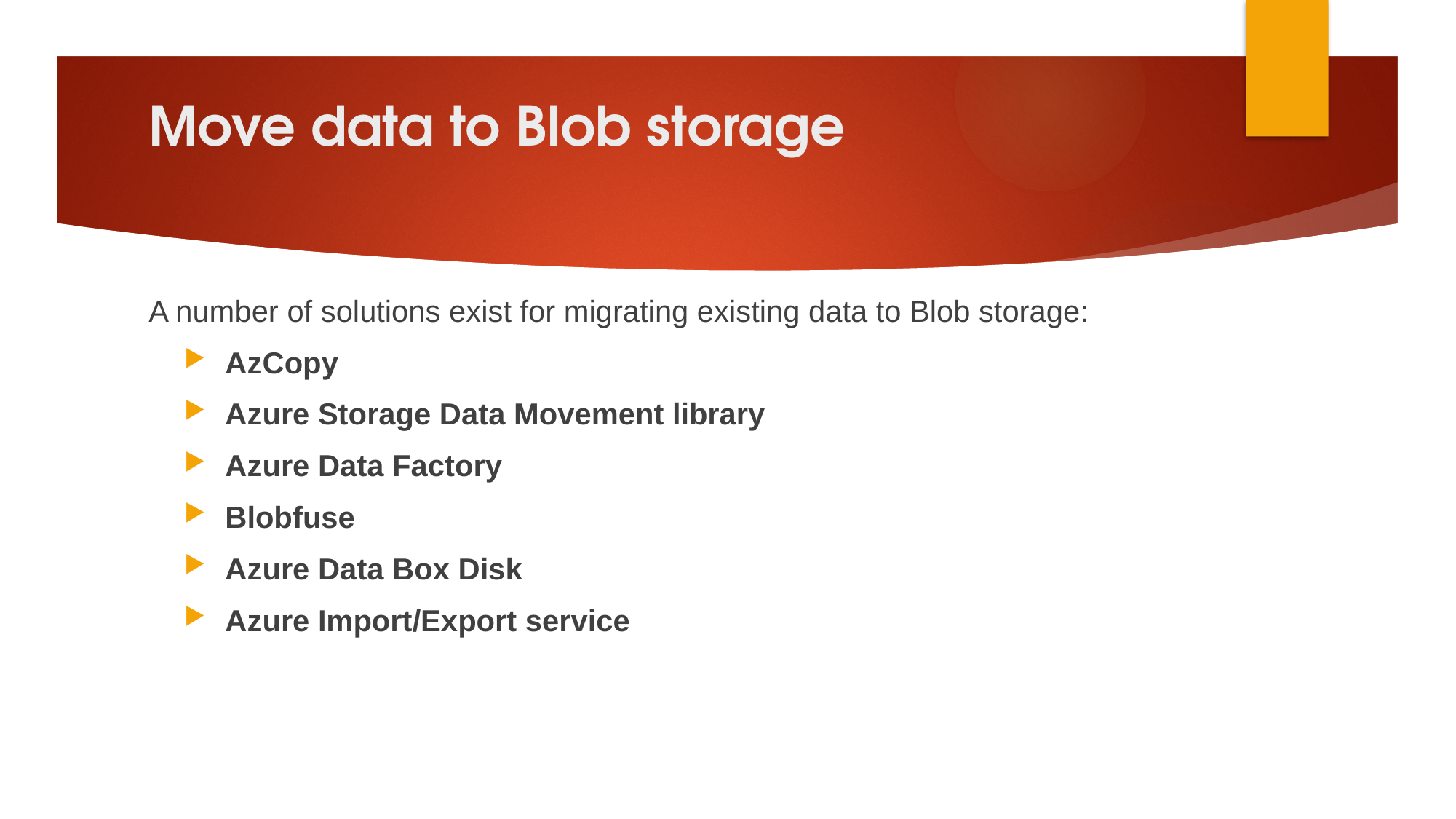

# Move data to Blob storage
A number of solutions exist for migrating existing data to Blob storage:
AzCopy
Azure Storage Data Movement library
Azure Data Factory
Blobfuse
Azure Data Box Disk
Azure Import/Export service